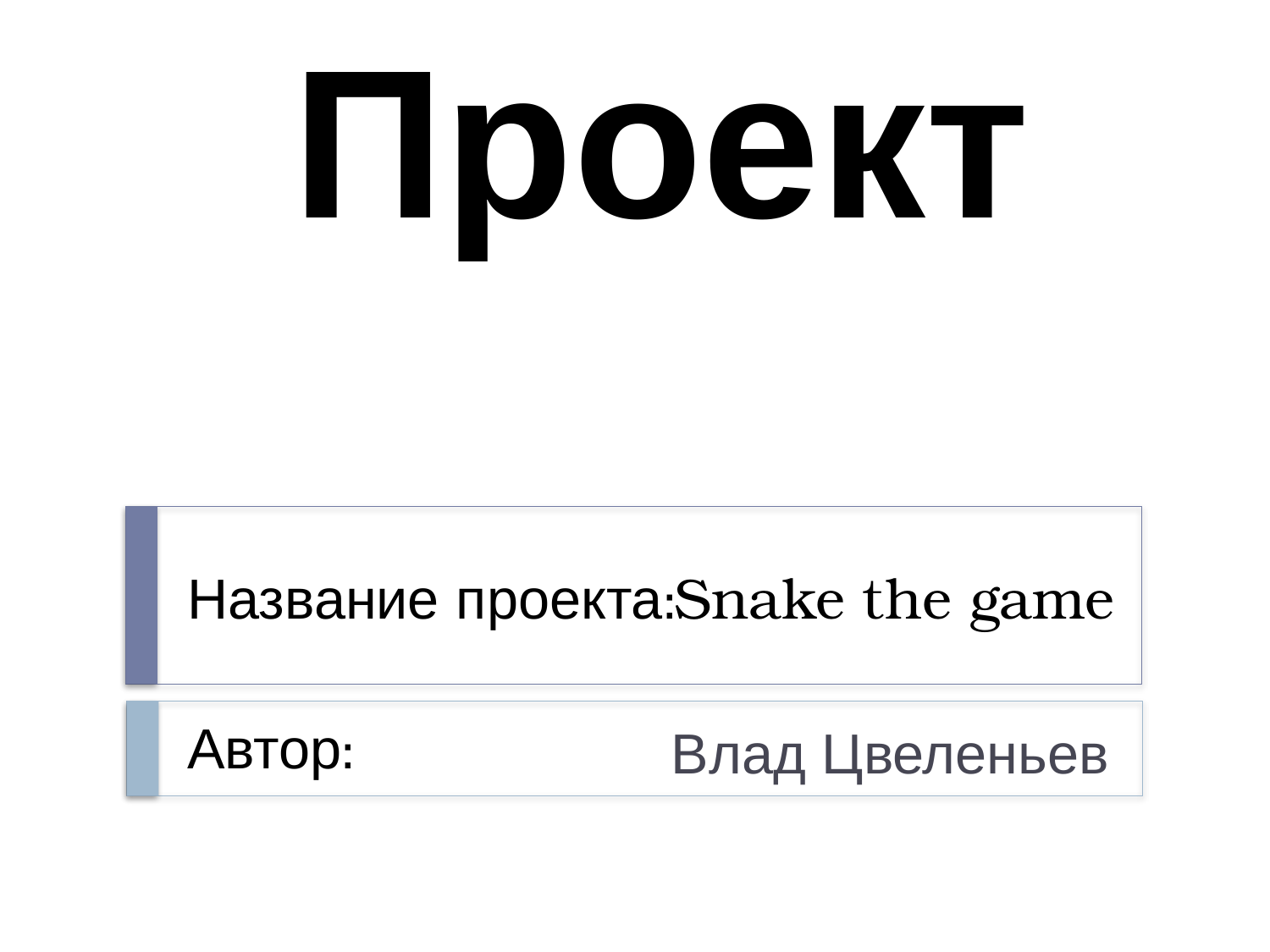

Проект
# Snake the game
Название проекта:
Автор:
Влад Цвеленьев